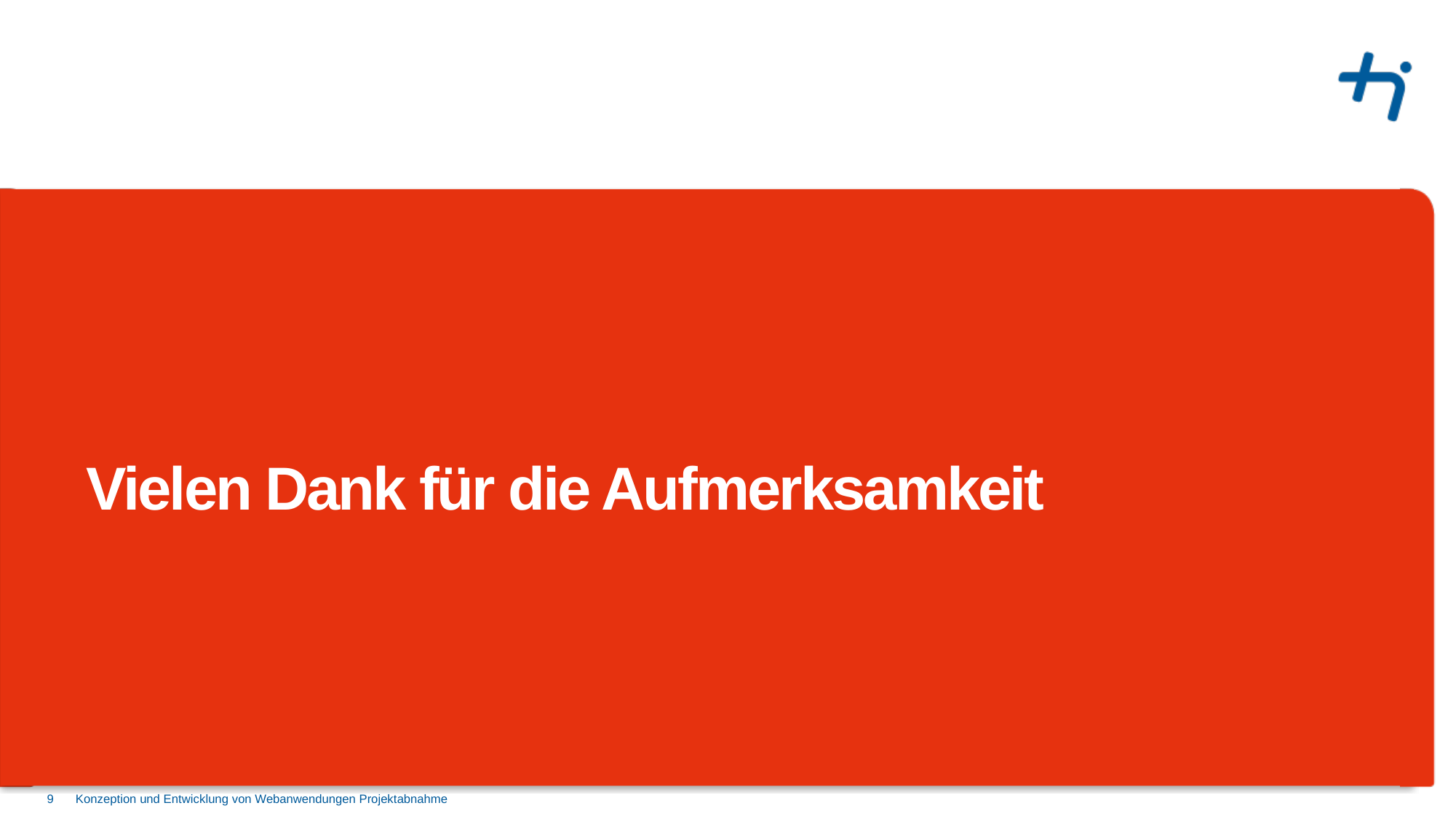

#

Vielen Dank für die Aufmerksamkeit
9